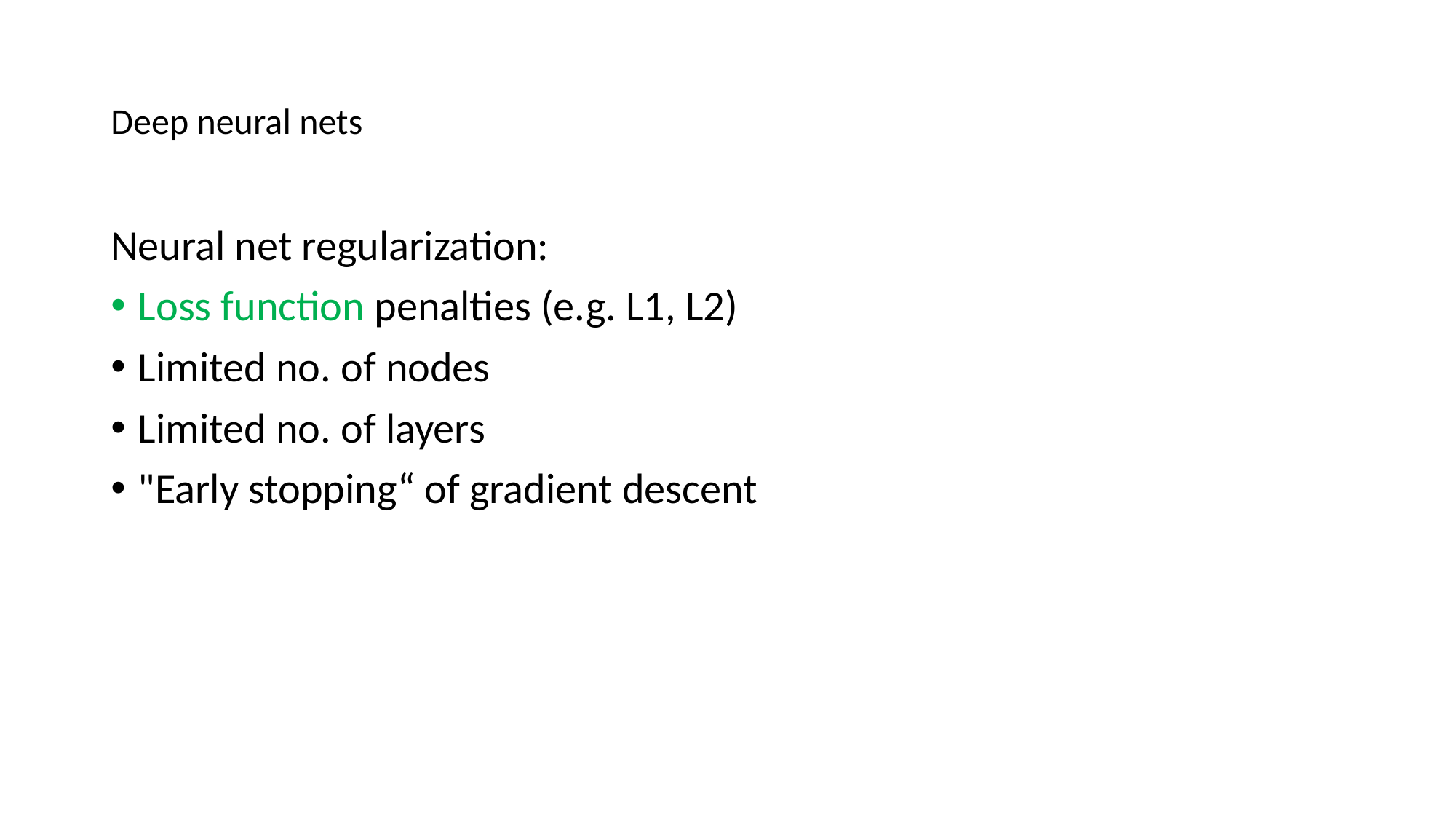

# Deep neural nets
Neural net regularization:
Loss function penalties (e.g. L1, L2)
Limited no. of nodes
Limited no. of layers
"Early stopping“ of gradient descent